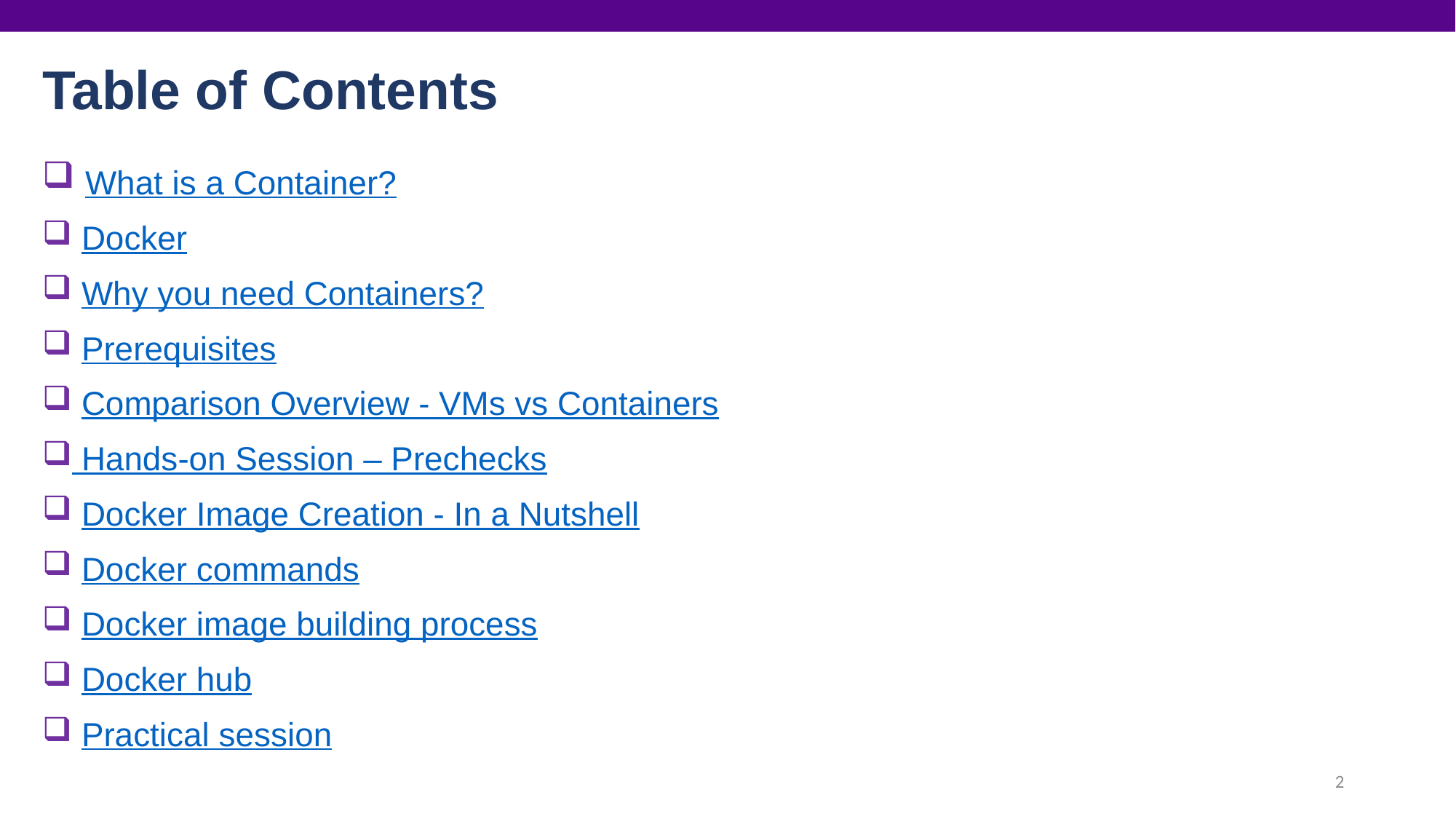

# Table of Contents
 What is a Container?
 Docker
 Why you need Containers?
 Prerequisites
 Comparison Overview - VMs vs Containers
 Hands-on Session – Prechecks
 Docker Image Creation - In a Nutshell
 Docker commands
 Docker image building process
 Docker hub
 Practical session

2